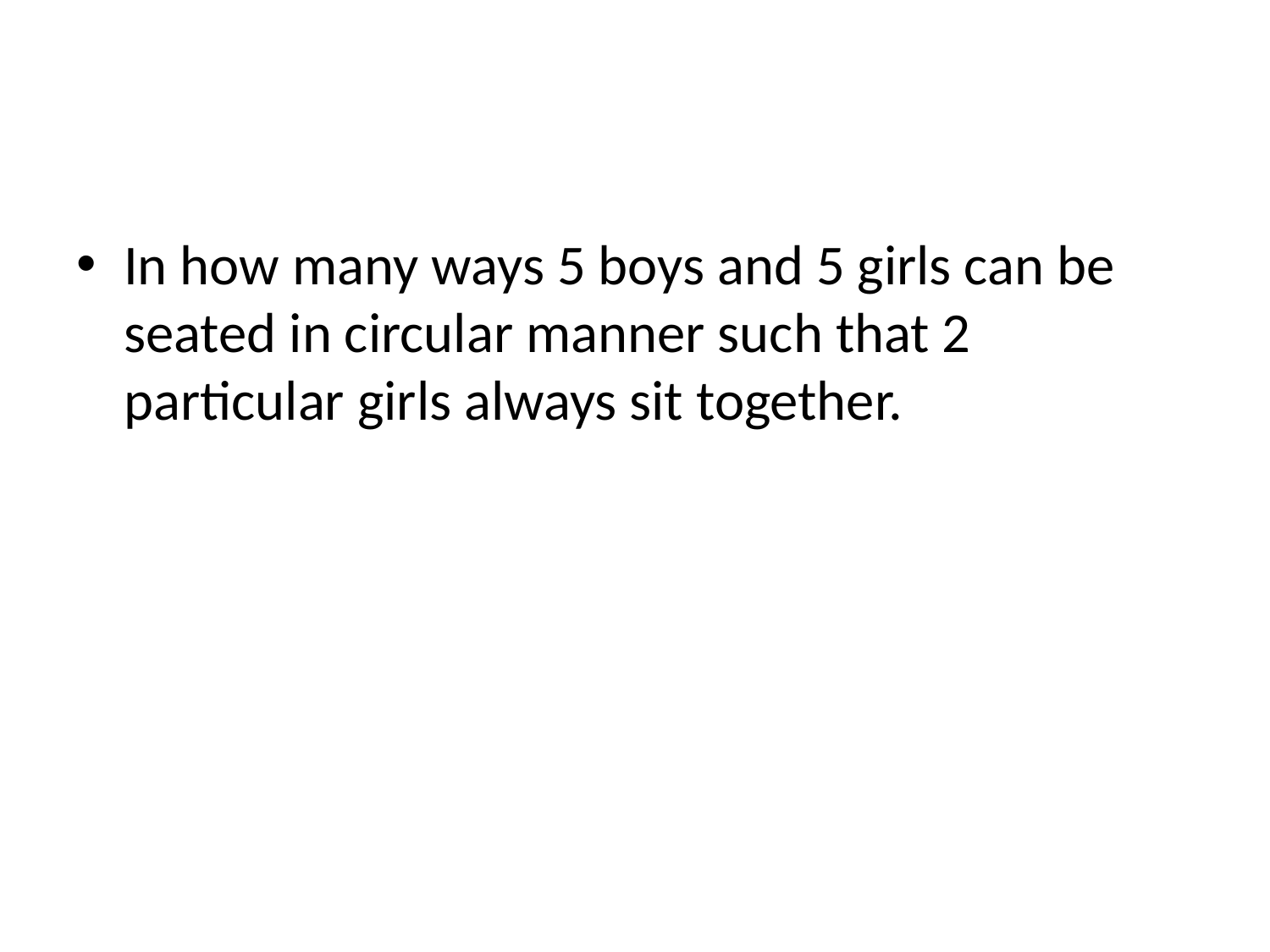

#
In how many ways 5 boys and 5 girls can be seated in circular manner such that 2 particular girls always sit together.